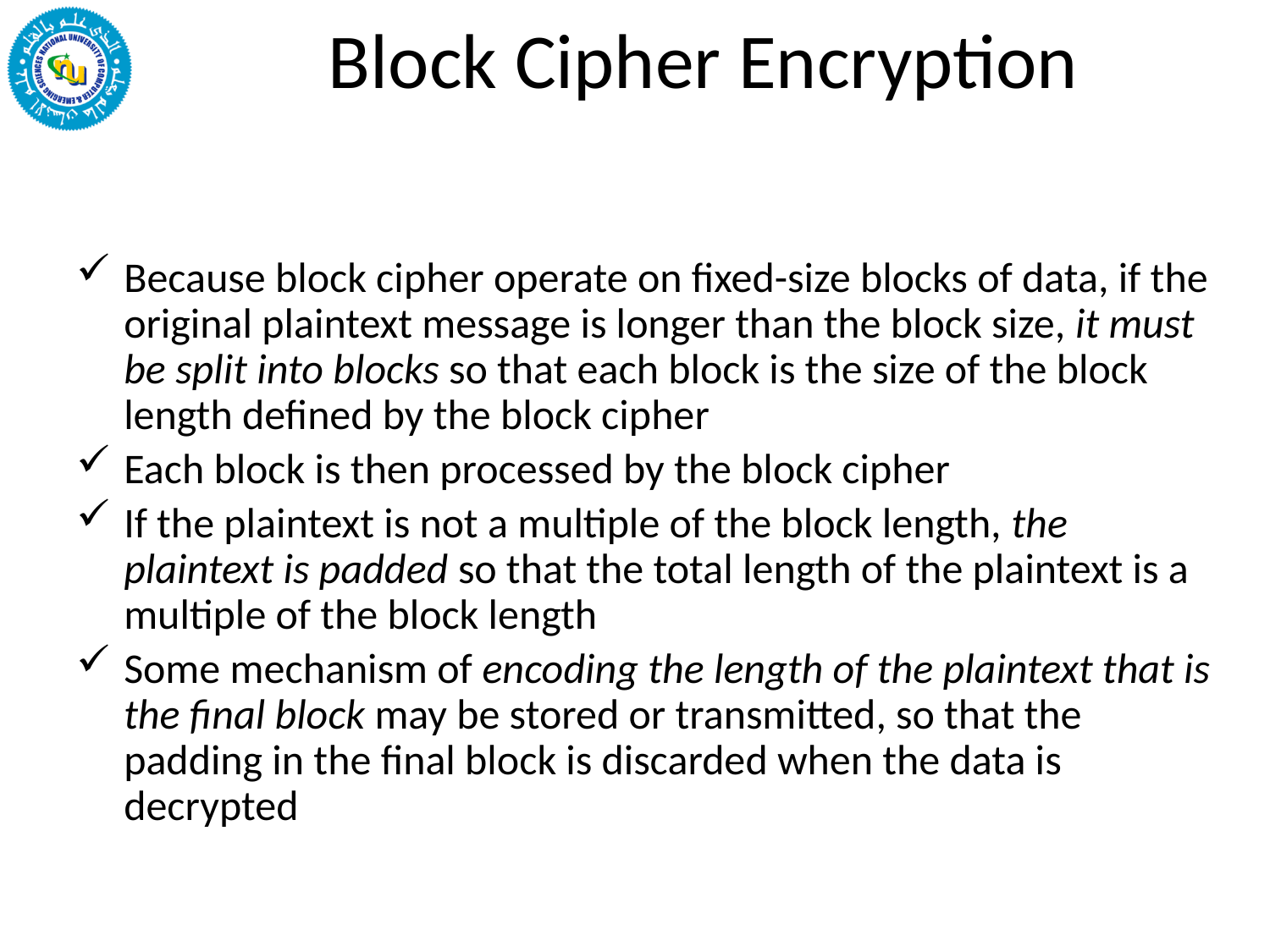

# Block Cipher Encryption

Because block cipher operate on fixed-size blocks of data, if the original plaintext message is longer than the block size, it must be split into blocks so that each block is the size of the block length defined by the block cipher
Each block is then processed by the block cipher
If the plaintext is not a multiple of the block length, the plaintext is padded so that the total length of the plaintext is a multiple of the block length
Some mechanism of encoding the length of the plaintext that is the final block may be stored or transmitted, so that the padding in the final block is discarded when the data is decrypted